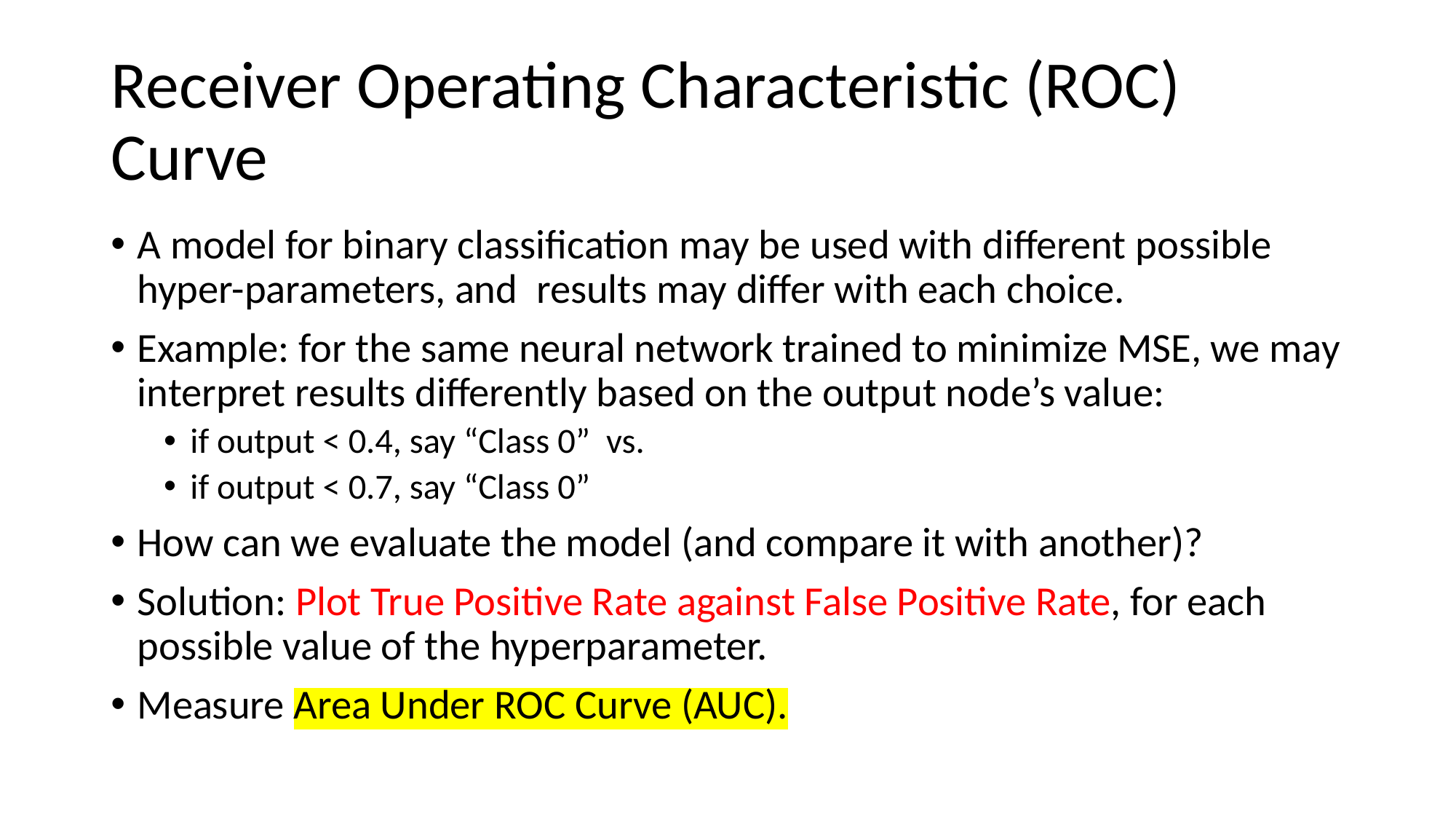

# Receiver Operating Characteristic (ROC) Curve
A model for binary classification may be used with different possible hyper-parameters, and  results may differ with each choice.
Example: for the same neural network trained to minimize MSE, we may interpret results differently based on the output node’s value:
if output < 0.4, say “Class 0”  vs.
if output < 0.7, say “Class 0”
How can we evaluate the model (and compare it with another)?
Solution: Plot True Positive Rate against False Positive Rate, for each possible value of the hyperparameter.
Measure Area Under ROC Curve (AUC).